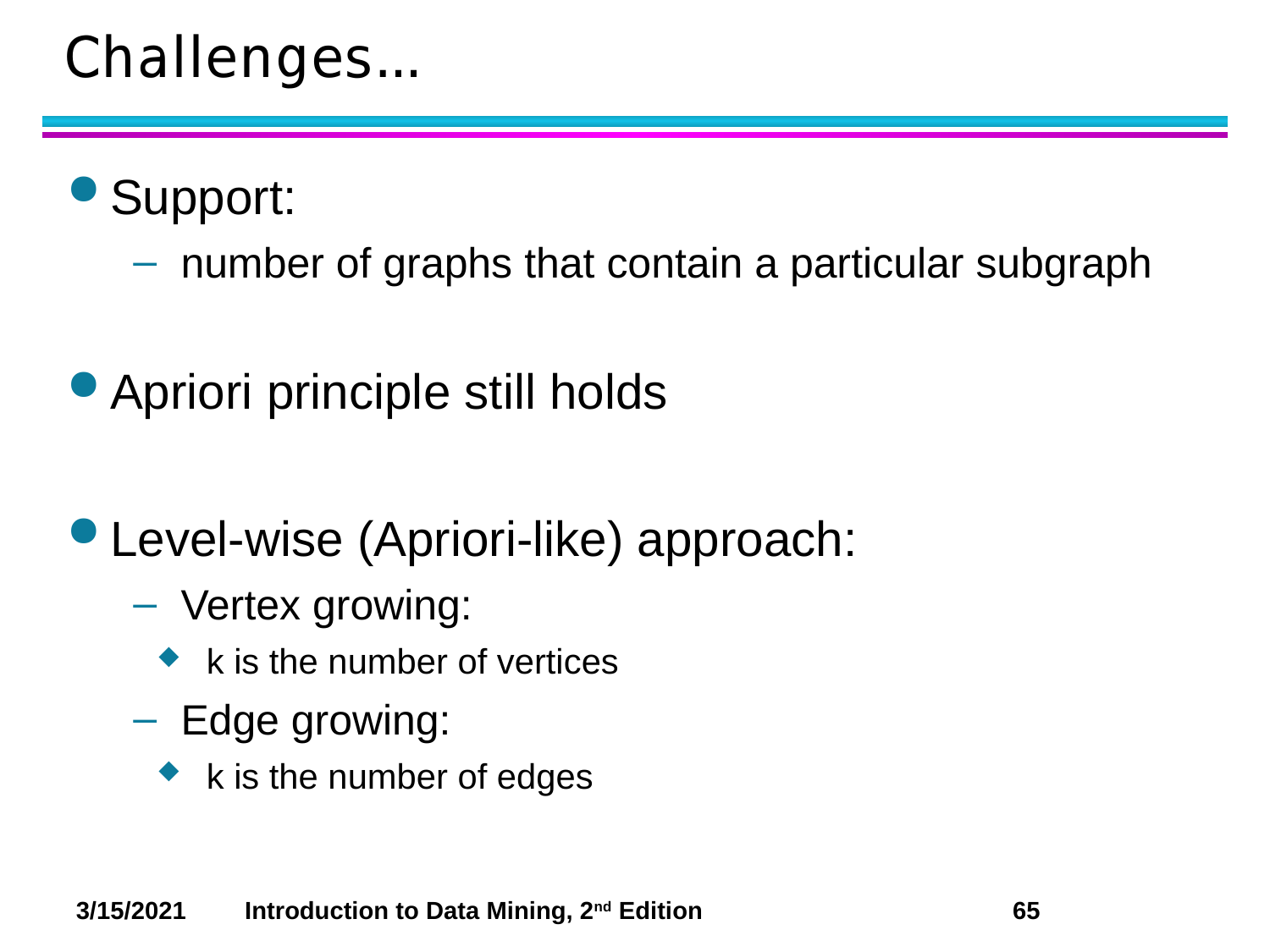

# Challenges…
Support:
number of graphs that contain a particular subgraph

Apriori principle still holds

Level-wise (Apriori-like) approach:
Vertex growing:
 k is the number of vertices
Edge growing:
 k is the number of edges